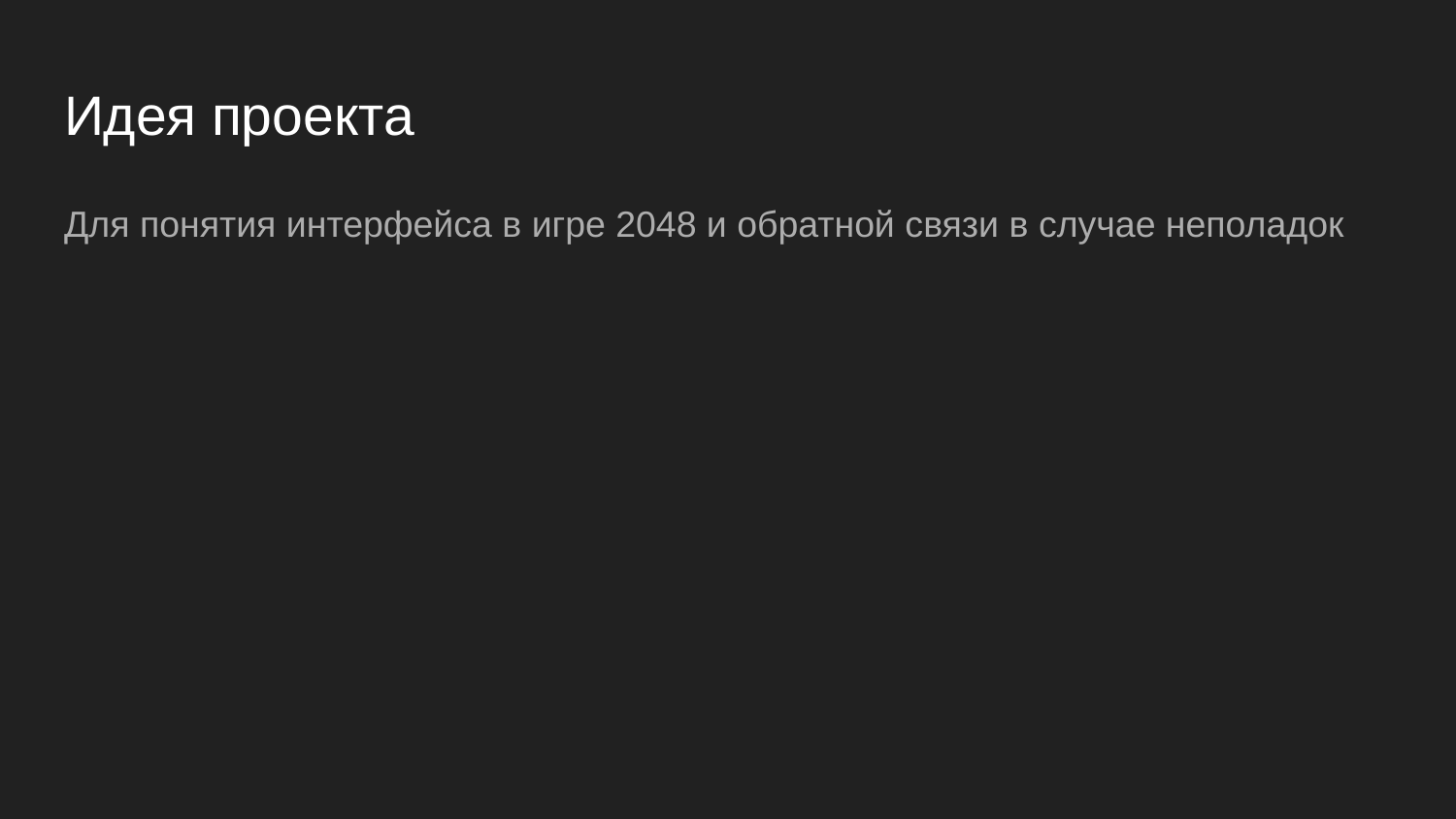

# Идея проекта

Для понятия интерфейса в игре 2048 и обратной связи в случае неполадок